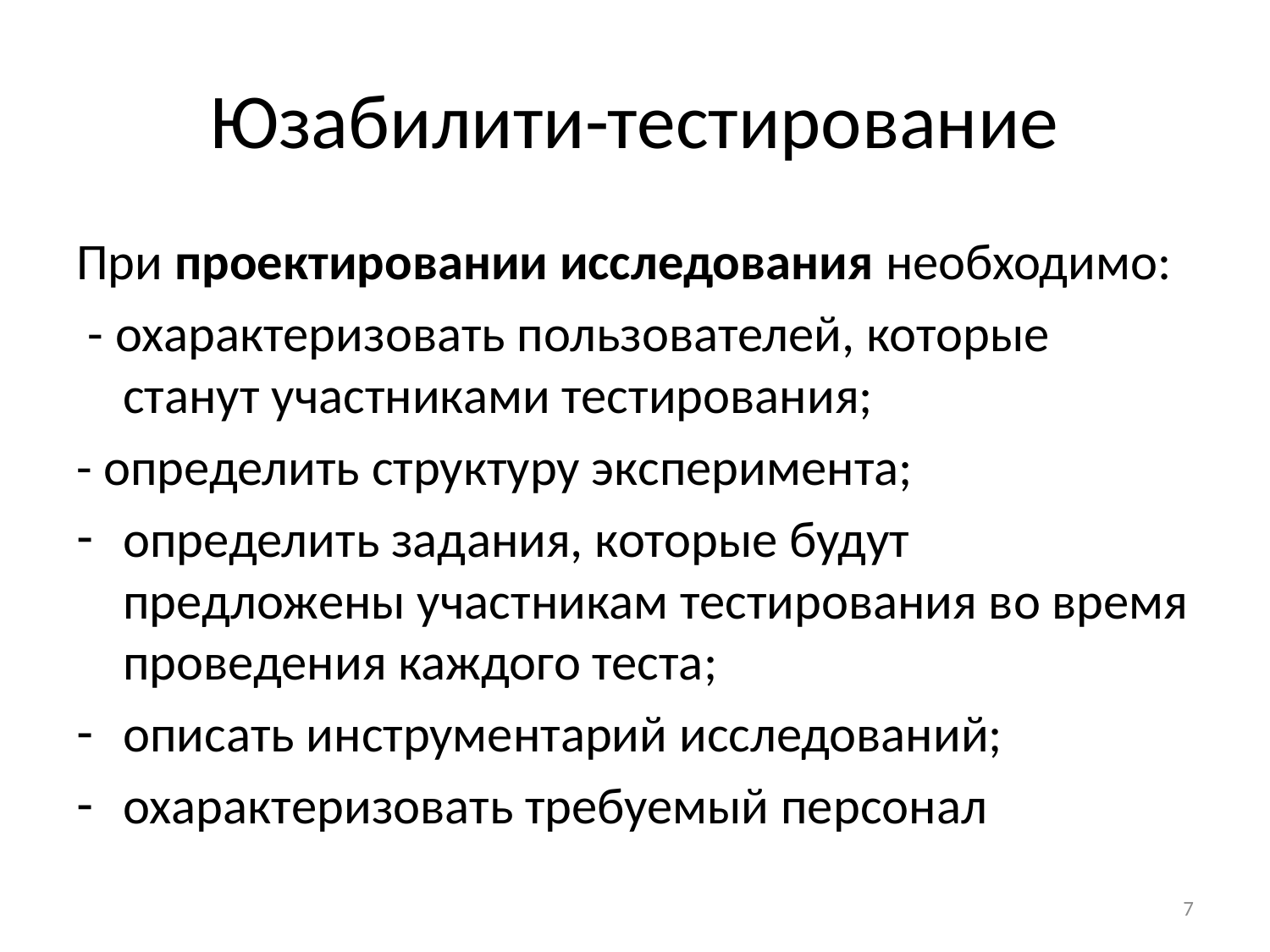

# Юзабилити-тестирование
При проектировании исследования необходимо:
 - охарактеризовать пользователей, которые станут участниками тестирования;
- определить структуру эксперимента;
определить задания, которые будут предложены участникам тестирования во время проведения каждого теста;
описать инструментарий исследований;
охарактеризовать требуемый персонал

7